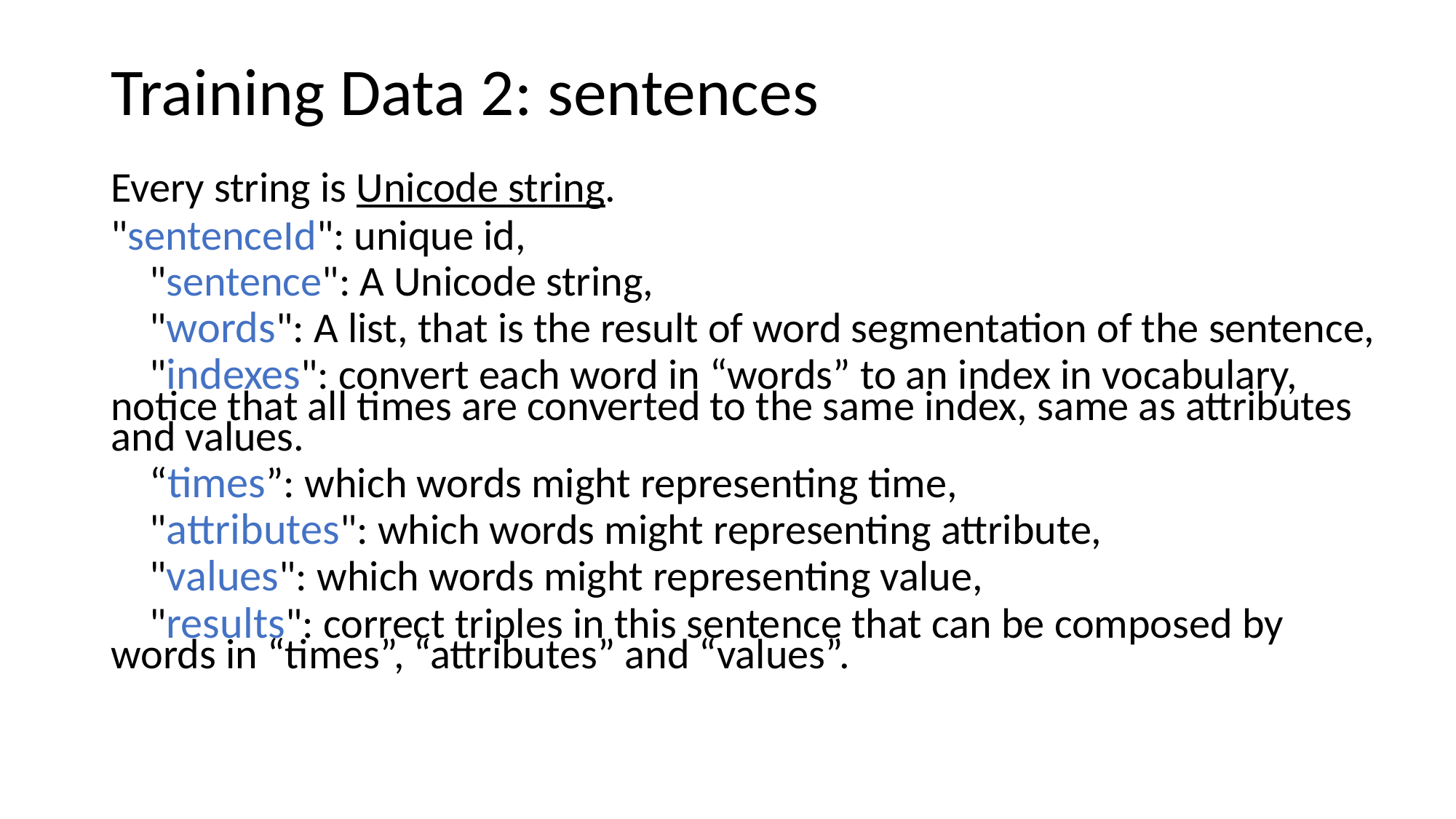

# Training Data 2: sentences
Every string is Unicode string.
"sentenceId": unique id,
    "sentence": A Unicode string,
    "words": A list, that is the result of word segmentation of the sentence,
    "indexes": convert each word in “words” to an index in vocabulary, notice that all times are converted to the same index, same as attributes and values.
    “times”: which words might representing time,
    "attributes": which words might representing attribute,
    "values": which words might representing value,
    "results": correct triples in this sentence that can be composed by words in “times”, “attributes” and “values”.